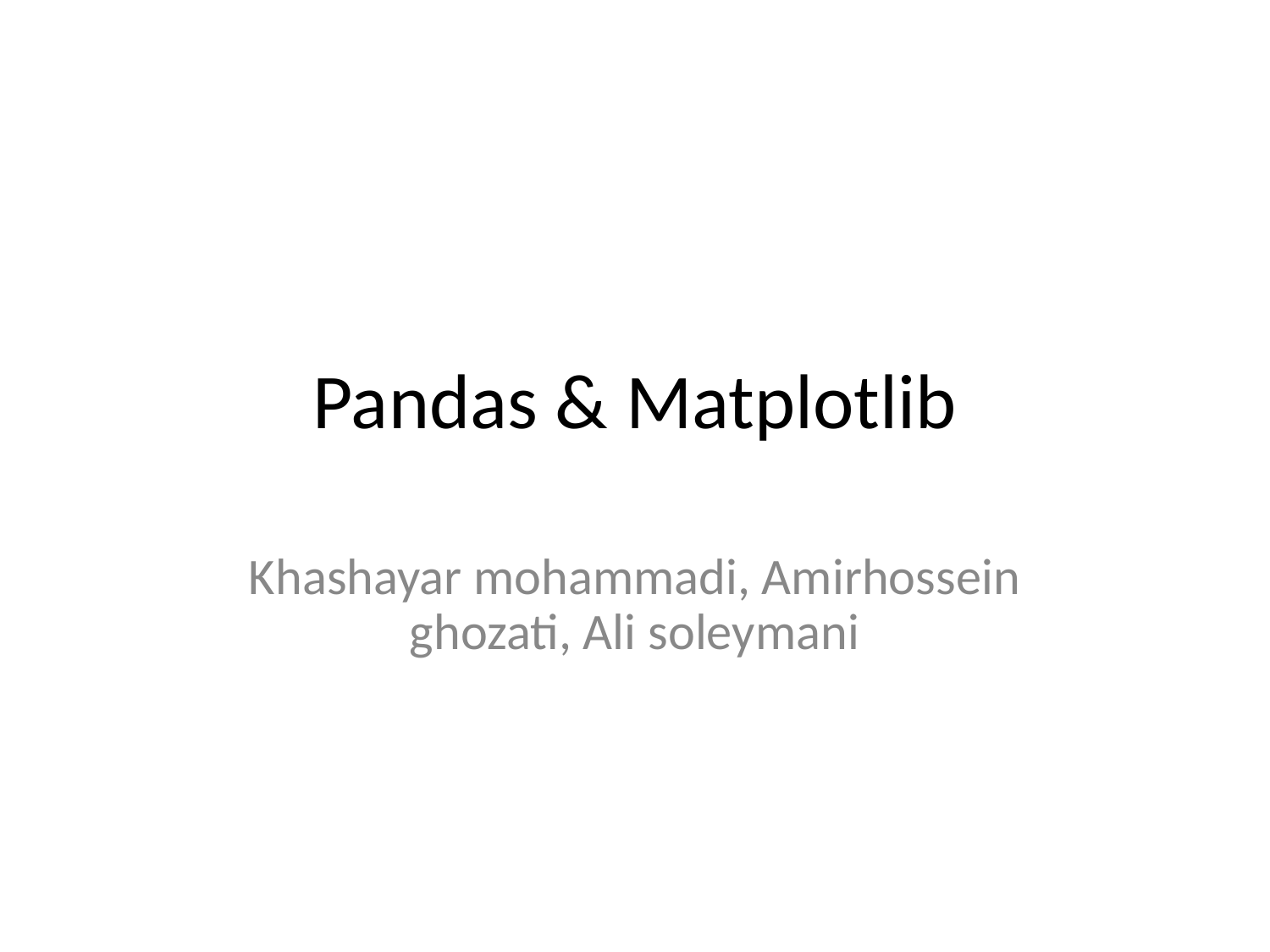

# Pandas & Matplotlib

Khashayar mohammadi, Amirhossein ghozati, Ali soleymani